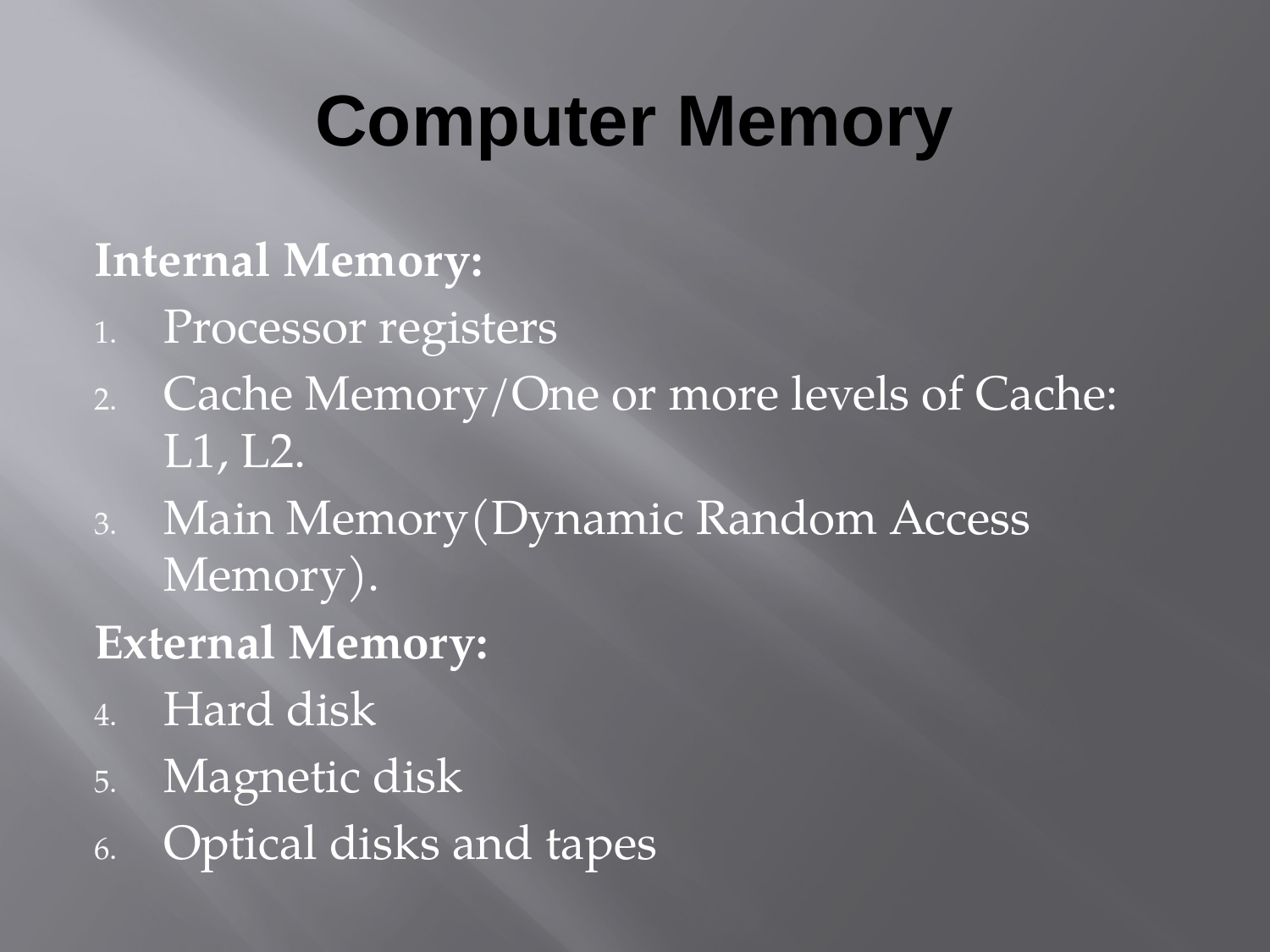

# Computer Memory
Internal Memory:
Processor registers
Cache Memory/One or more levels of Cache: L1, L2.
Main Memory(Dynamic Random Access Memory).
External Memory:
Hard disk
Magnetic disk
Optical disks and tapes